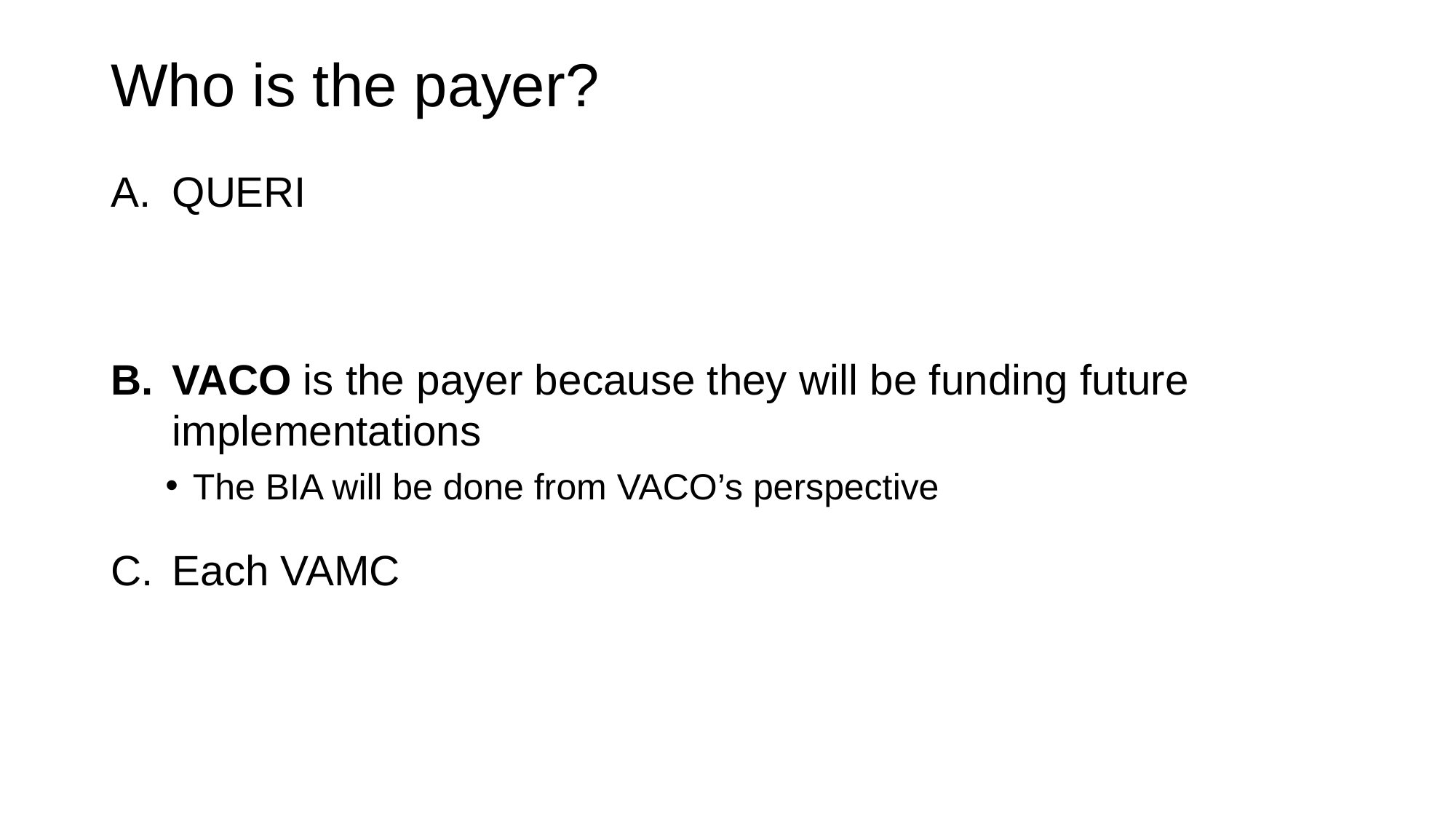

# Who is the payer?
QUERI
VACO is the payer because they will be funding future implementations
The BIA will be done from VACO’s perspective
Each VAMC